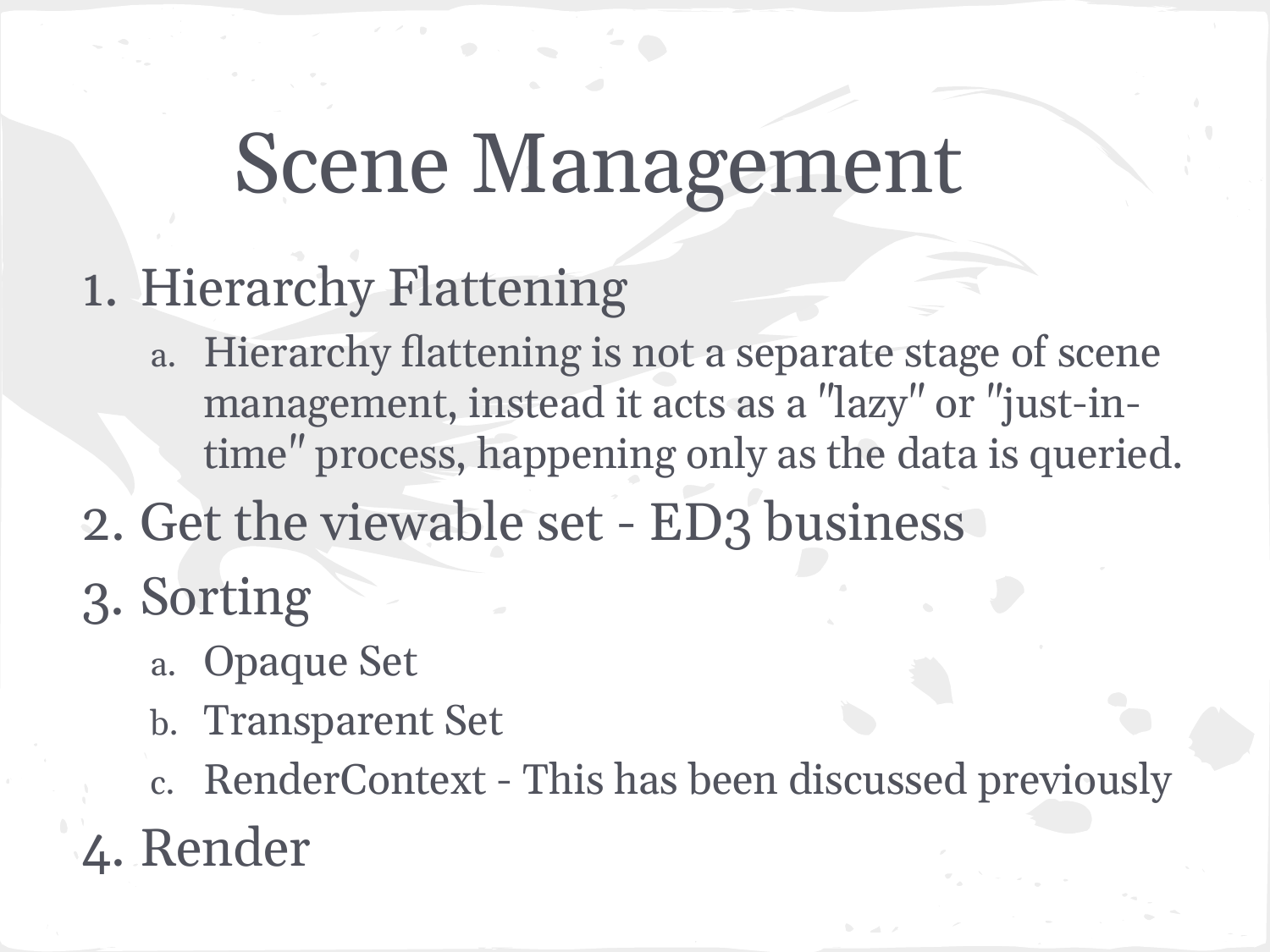

# Scene Management
Hierarchy Flattening
Hierarchy flattening is not a separate stage of scene management, instead it acts as a "lazy" or "just-in-time" process, happening only as the data is queried.
Get the viewable set - ED3 business
Sorting
Opaque Set
Transparent Set
RenderContext - This has been discussed previously
Render